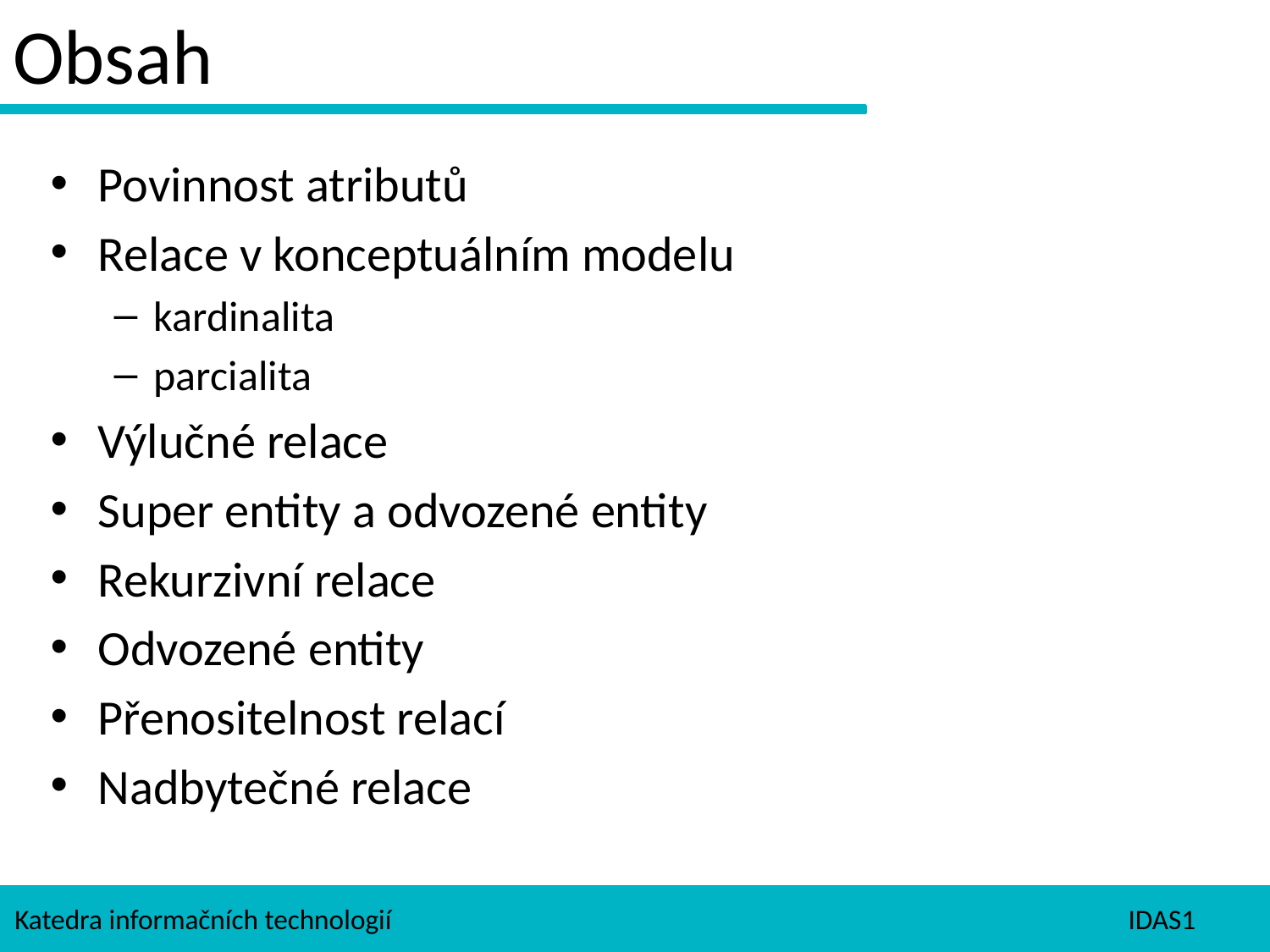

# Obsah

Povinnost atributů
Relace v konceptuálním modelu
kardinalita
parcialita
Výlučné relace
Super entity a odvozené entity
Rekurzivní relace
Odvozené entity
Přenositelnost relací
Nadbytečné relace

IDAS2 - Cvičení II
2

Katedra informačních technologií
IDAS1